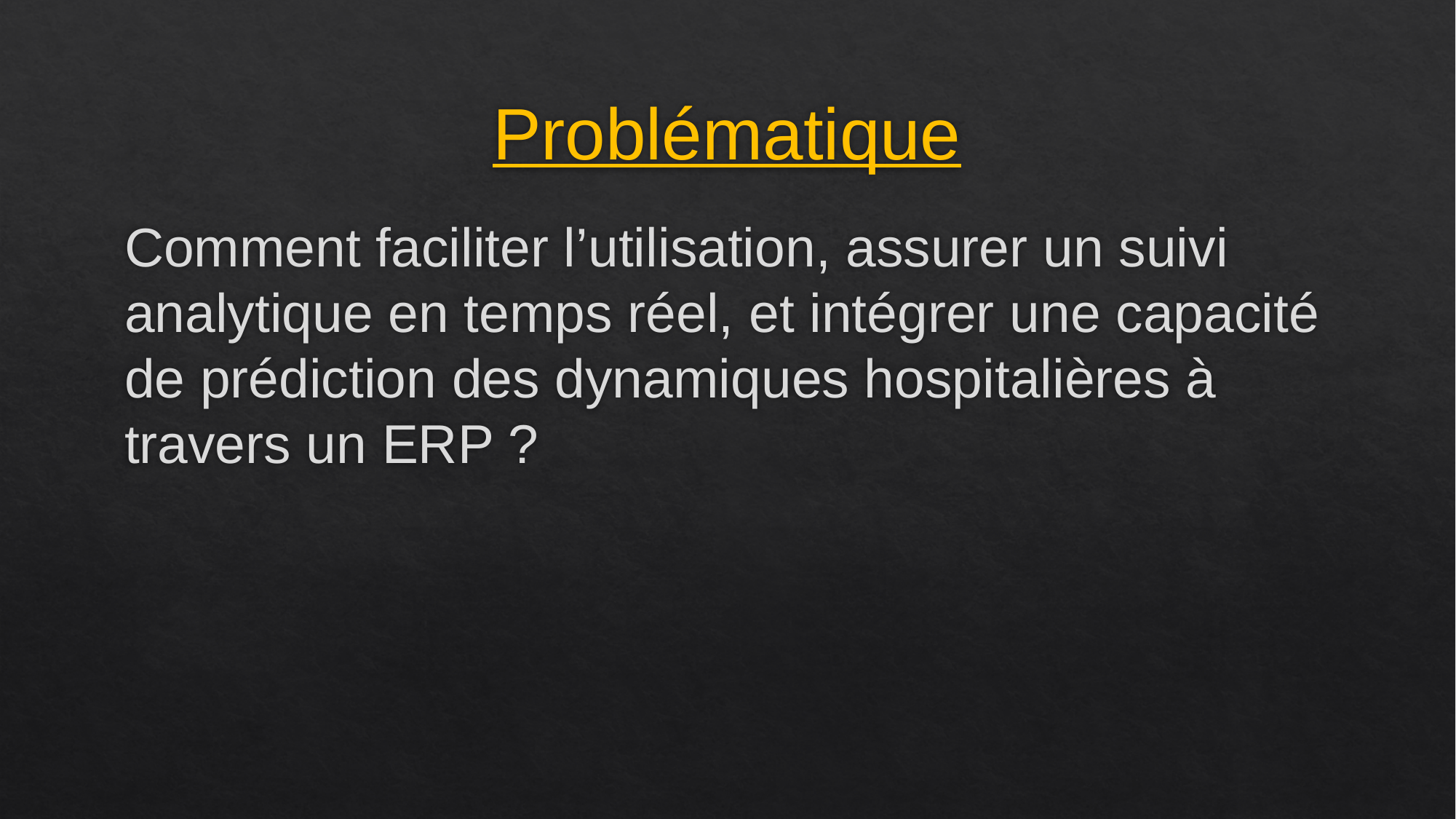

# Problématique
Comment faciliter l’utilisation, assurer un suivi analytique en temps réel, et intégrer une capacité de prédiction des dynamiques hospitalières à travers un ERP ?